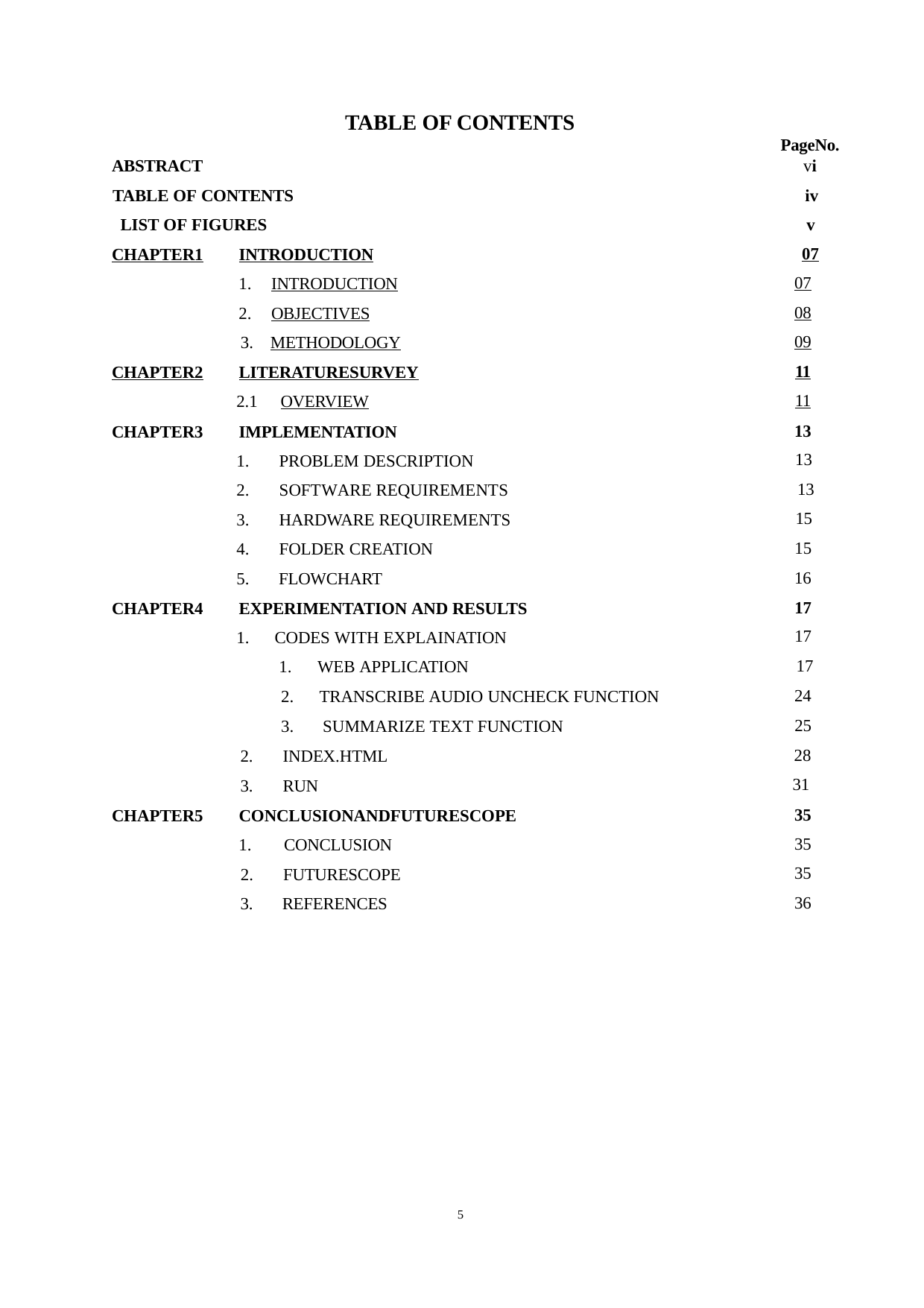

TABLE OF CONTENTS
PageNo.
vi
iv  v  07
07
08
09
11
11
13
13
13
15
15
16
17
17
17
24
25
28
31
35
35
35
36
ABSTRACT
TABLE OF CONTENTS  LIST OF FIGURES
INTRODUCTION
INTRODUCTION
OBJECTIVES
METHODOLOGY
LITERATURESURVEY
2.1	OVERVIEW
CHAPTER1
CHAPTER2
CHAPTER3
IMPLEMENTATION
PROBLEM DESCRIPTION
SOFTWARE REQUIREMENTS
HARDWARE REQUIREMENTS
FOLDER CREATION
FLOWCHART
CHAPTER4
EXPERIMENTATION AND RESULTS
CODES WITH EXPLAINATION
WEB APPLICATION
TRANSCRIBE AUDIO UNCHECK FUNCTION
SUMMARIZE TEXT FUNCTION
INDEX.HTML
RUN
CHAPTER5
CONCLUSIONANDFUTURESCOPE
CONCLUSION
FUTURESCOPE
REFERENCES
5